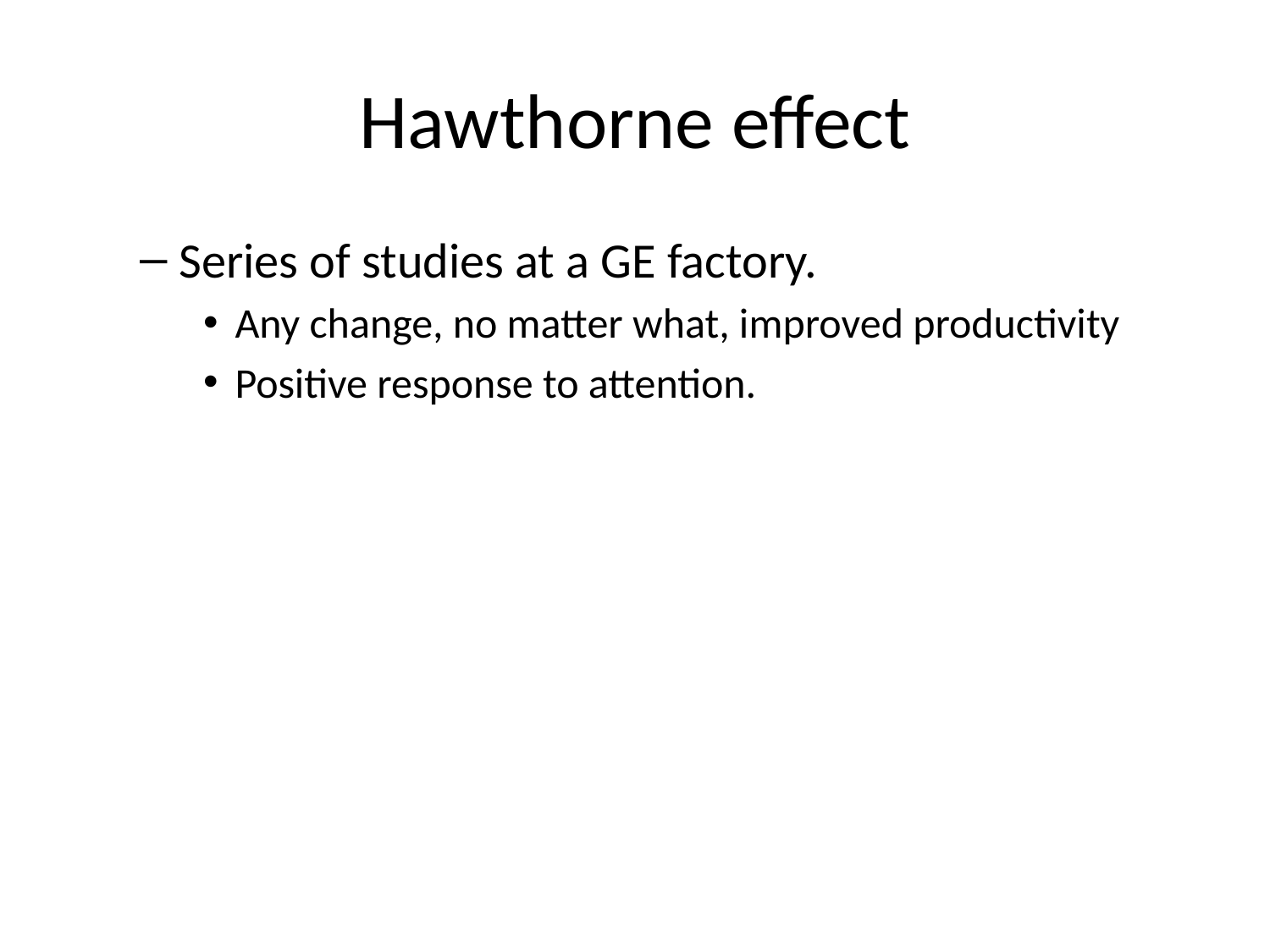

# Hawthorne effect
Series of studies at a GE factory.
Any change, no matter what, improved productivity
Positive response to attention.